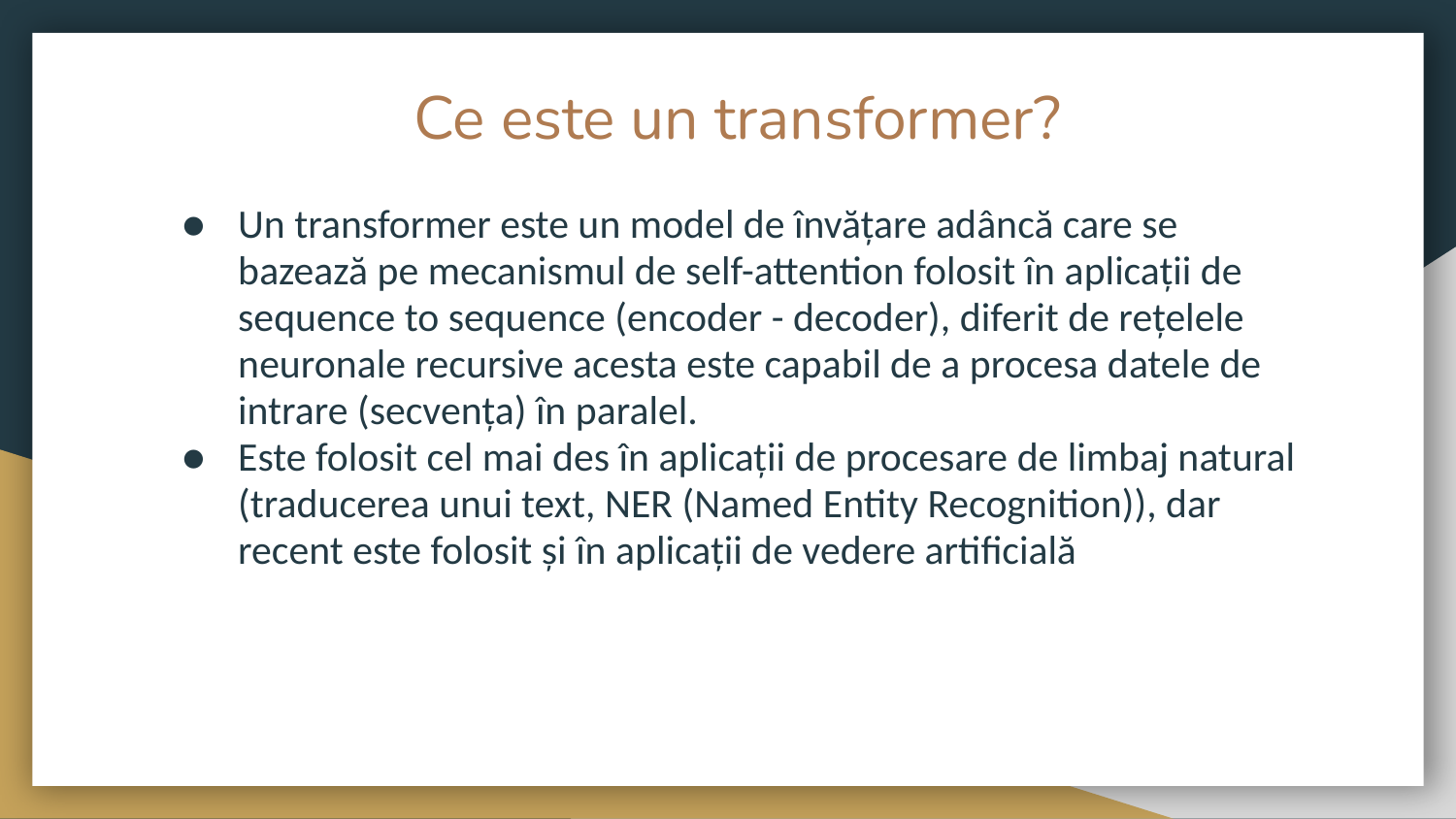

# Ce este un transformer?
Un transformer este un model de învățare adâncă care se bazează pe mecanismul de self-attention folosit în aplicații de sequence to sequence (encoder - decoder), diferit de rețelele neuronale recursive acesta este capabil de a procesa datele de intrare (secvența) în paralel.
Este folosit cel mai des în aplicații de procesare de limbaj natural (traducerea unui text, NER (Named Entity Recognition)), dar recent este folosit și în aplicații de vedere artificială